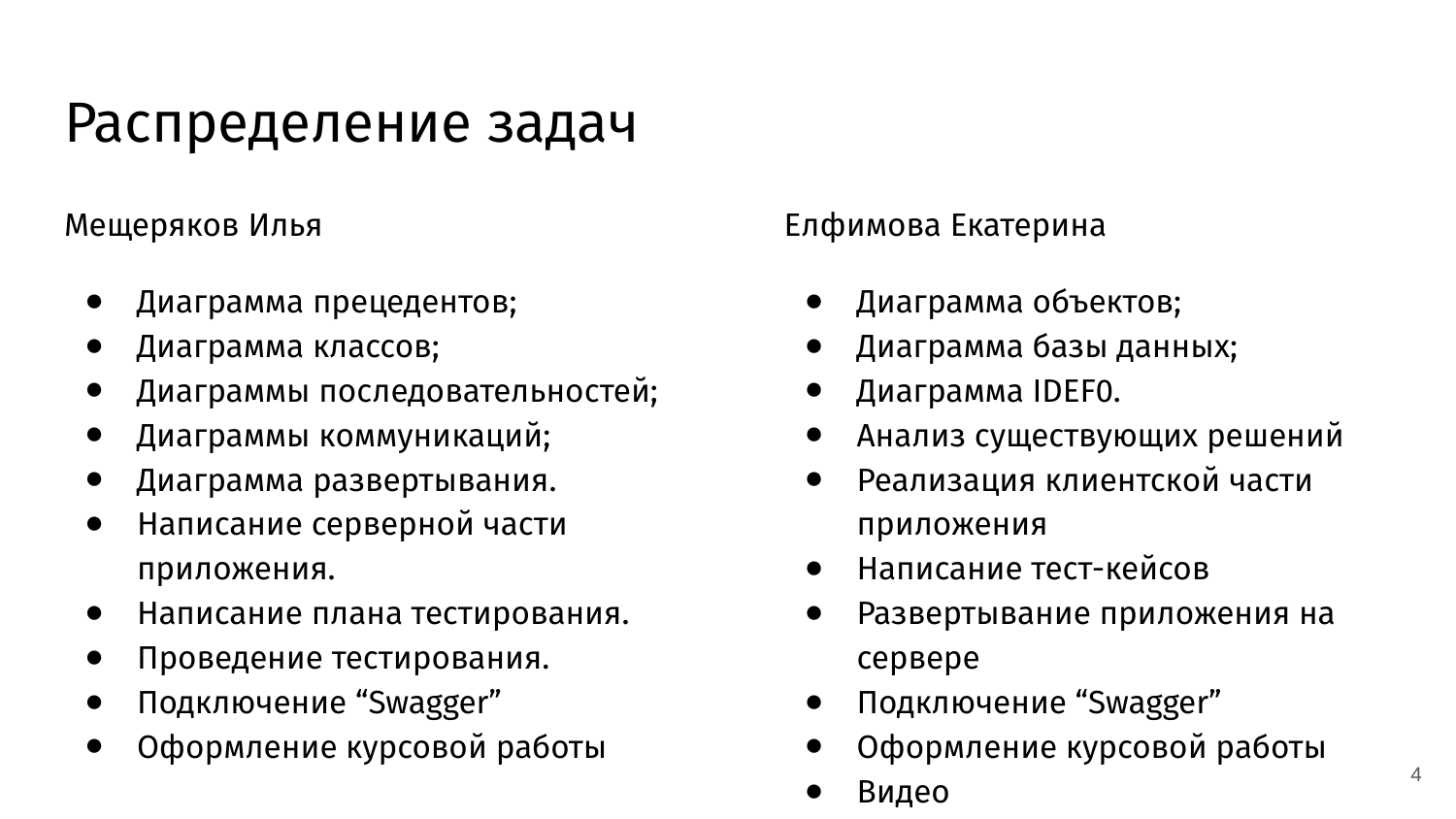

# Распределение задач
Мещеряков Илья
Диаграмма прецедентов;
Диаграмма классов;
Диаграммы последовательностей;
Диаграммы коммуникаций;
Диаграмма развертывания.
Написание серверной части приложения.
Написание плана тестирования.
Проведение тестирования.
Подключение “Swagger”
Оформление курсовой работы

Елфимова Екатерина
Диаграмма объектов;
Диаграмма базы данных;
Диаграмма IDEF0.
Анализ существующих решений
Реализация клиентской части приложения
Написание тест-кейсов
Развертывание приложения на сервере
Подключение “Swagger”
Оформление курсовой работы
Видео

4